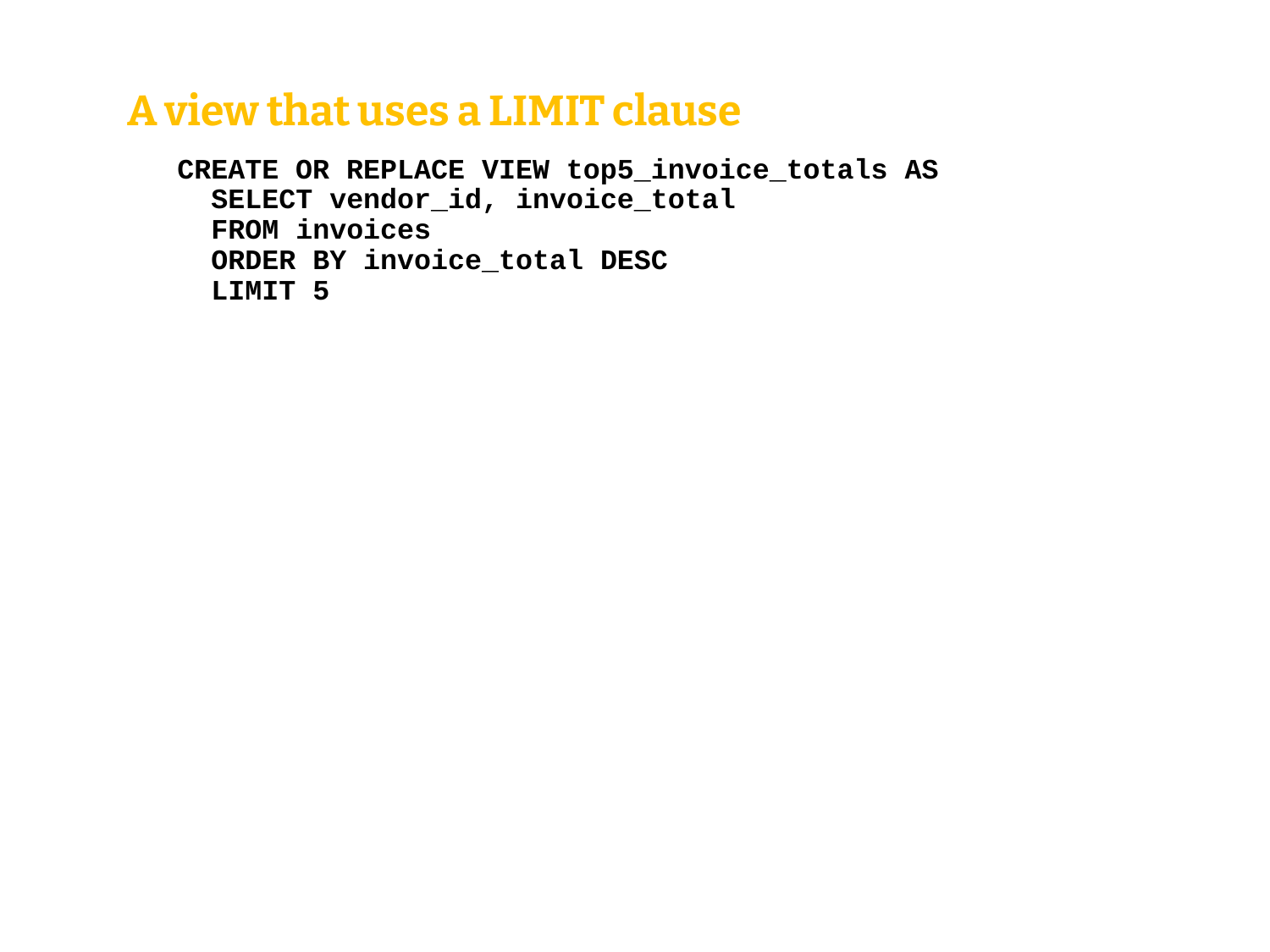

# A view that uses a LIMIT clause
CREATE OR REPLACE VIEW top5_invoice_totals AS
  SELECT vendor_id, invoice_total
  FROM invoices
  ORDER BY invoice_total DESC
  LIMIT 5